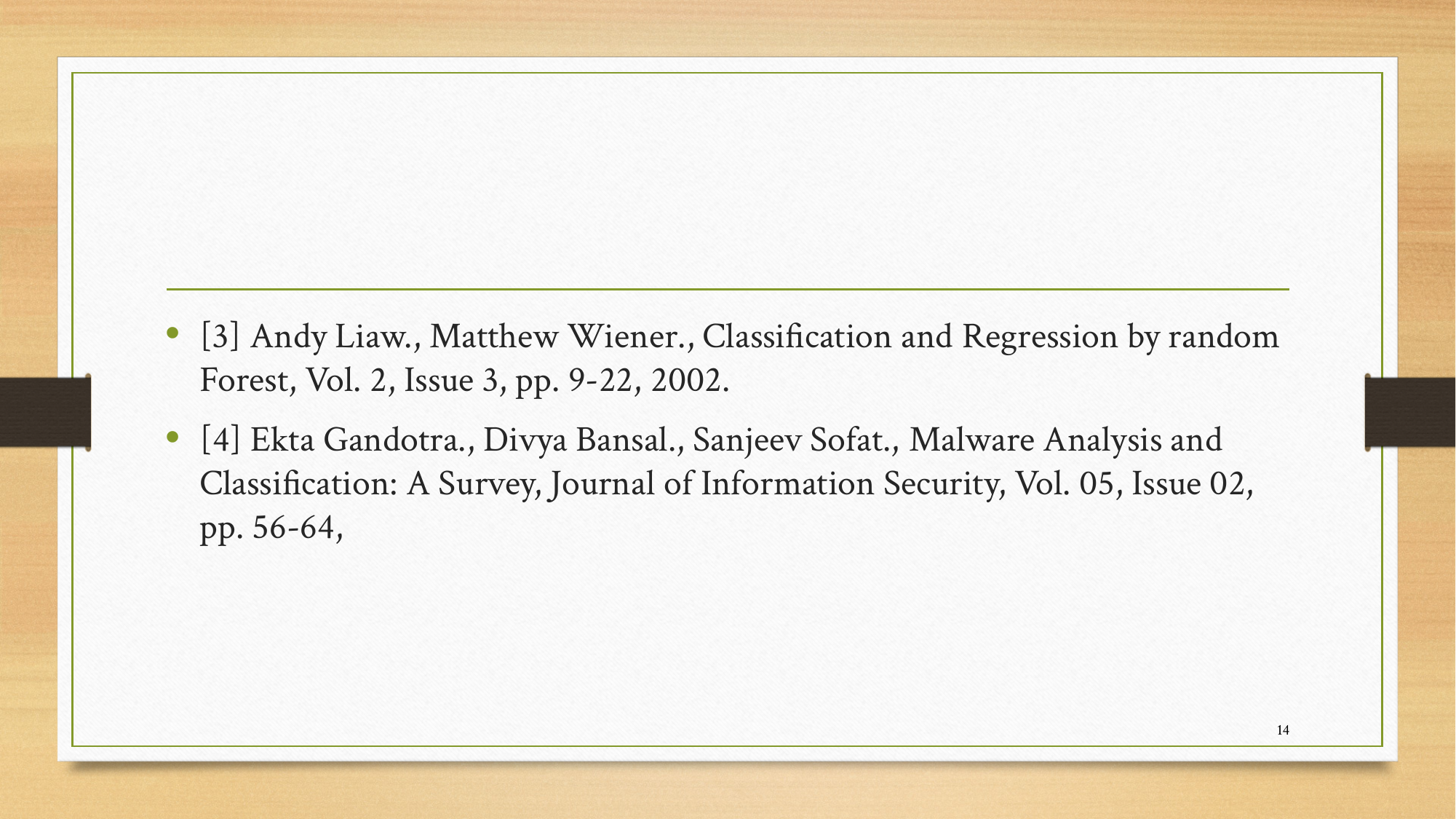

[3] Andy Liaw., Matthew Wiener., Classification and Regression by random Forest, Vol. 2, Issue 3, pp. 9-22, 2002.
[4] Ekta Gandotra., Divya Bansal., Sanjeev Sofat., Malware Analysis and Classification: A Survey, Journal of Information Security, Vol. 05, Issue 02, pp. 56-64,

14